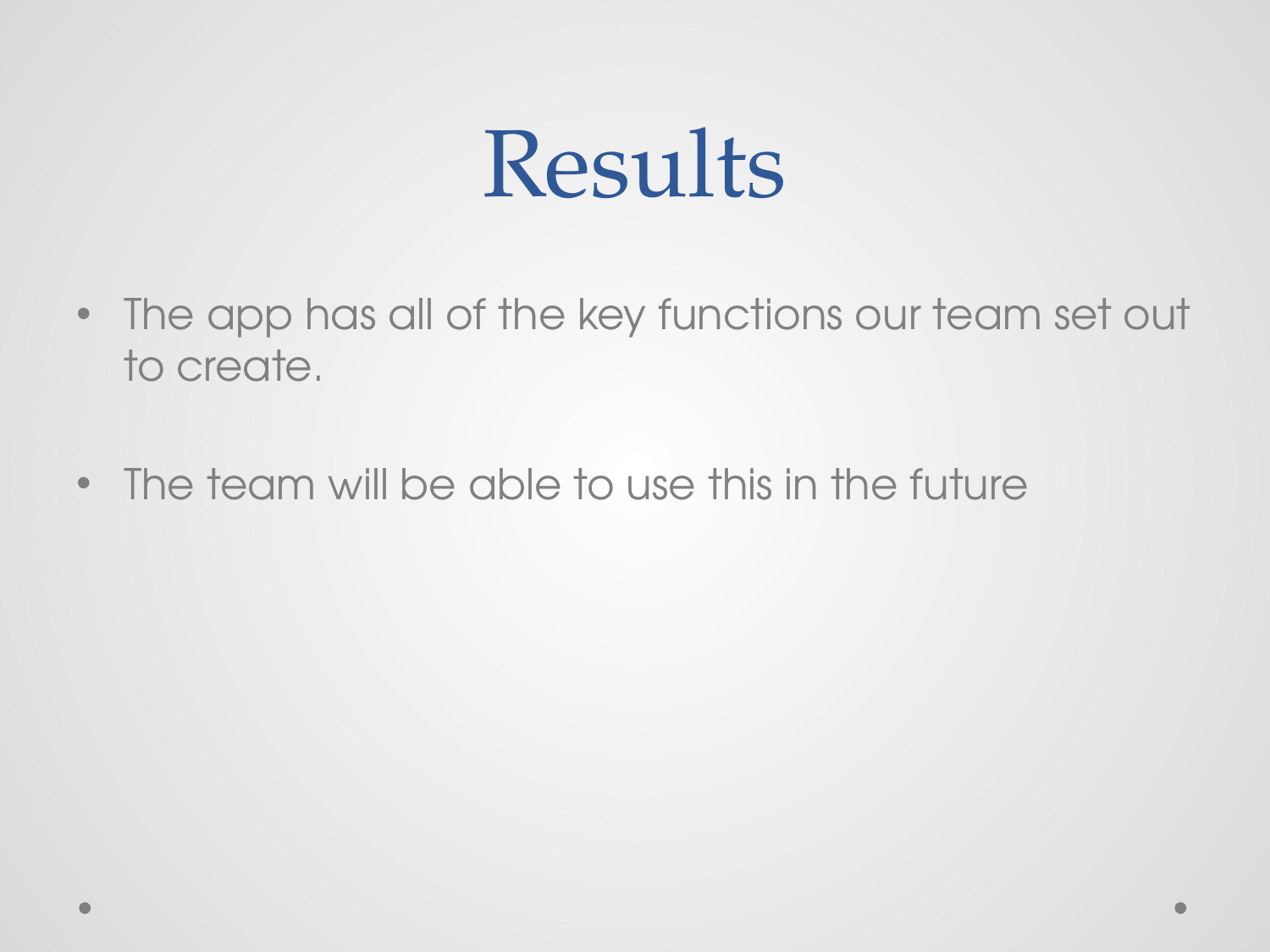

# Results

The app has all of the key functions our team set out to create.

The team will be able to use this in the future